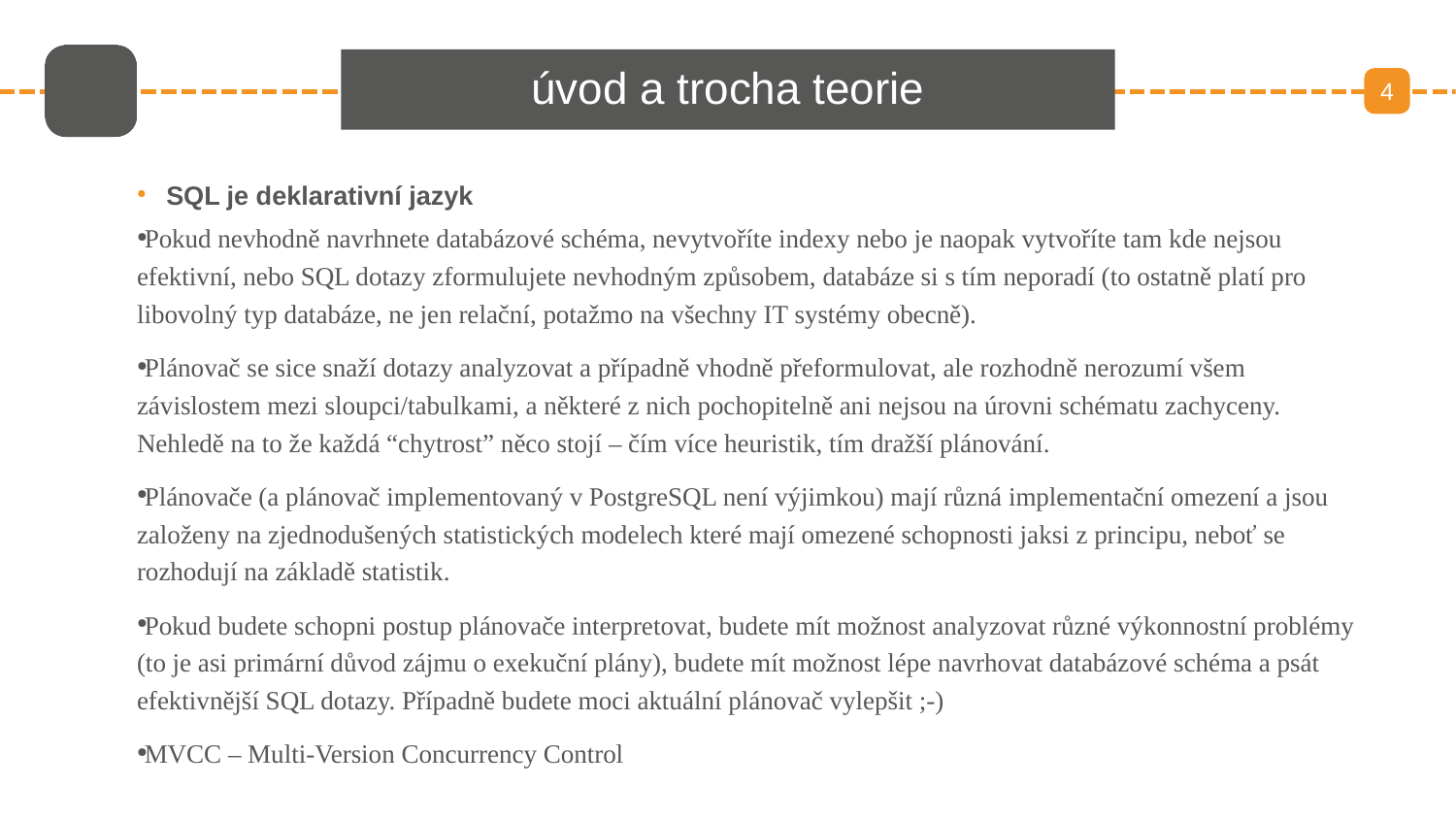

# úvod a trocha teorie
4
SQL je deklarativní jazyk
Pokud nevhodně navrhnete databázové schéma, nevytvoříte indexy nebo je naopak vytvoříte tam kde nejsou efektivní, nebo SQL dotazy zformulujete nevhodným způsobem, databáze si s tím neporadí (to ostatně platí pro libovolný typ databáze, ne jen relační, potažmo na všechny IT systémy obecně).
Plánovač se sice snaží dotazy analyzovat a případně vhodně přeformulovat, ale rozhodně nerozumí všem závislostem mezi sloupci/tabulkami, a některé z nich pochopitelně ani nejsou na úrovni schématu zachyceny. Nehledě na to že každá “chytrost” něco stojí – čím více heuristik, tím dražší plánování.
Plánovače (a plánovač implementovaný v PostgreSQL není výjimkou) mají různá implementační omezení a jsou založeny na zjednodušených statistických modelech které mají omezené schopnosti jaksi z principu, neboť se rozhodují na základě statistik.
Pokud budete schopni postup plánovače interpretovat, budete mít možnost analyzovat různé výkonnostní problémy (to je asi primární důvod zájmu o exekuční plány), budete mít možnost lépe navrhovat databázové schéma a psát efektivnější SQL dotazy. Případně budete moci aktuální plánovač vylepšit ;-)
MVCC – Multi-Version Concurrency Control